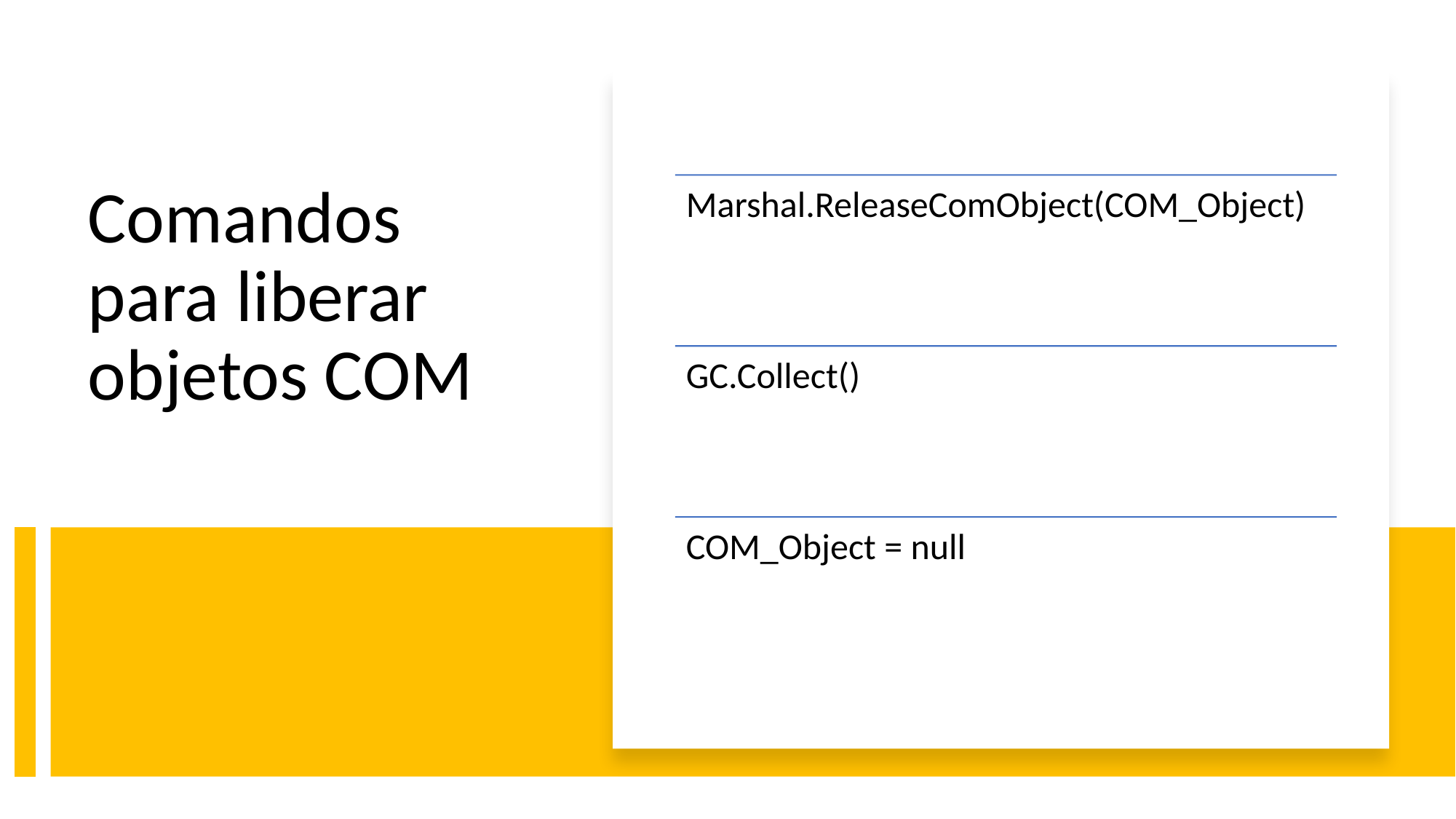

Marshal.ReleaseComObject(COM_Object)
GC.Collect()
COM_Object = null
# Comandos para liberar objetos COM